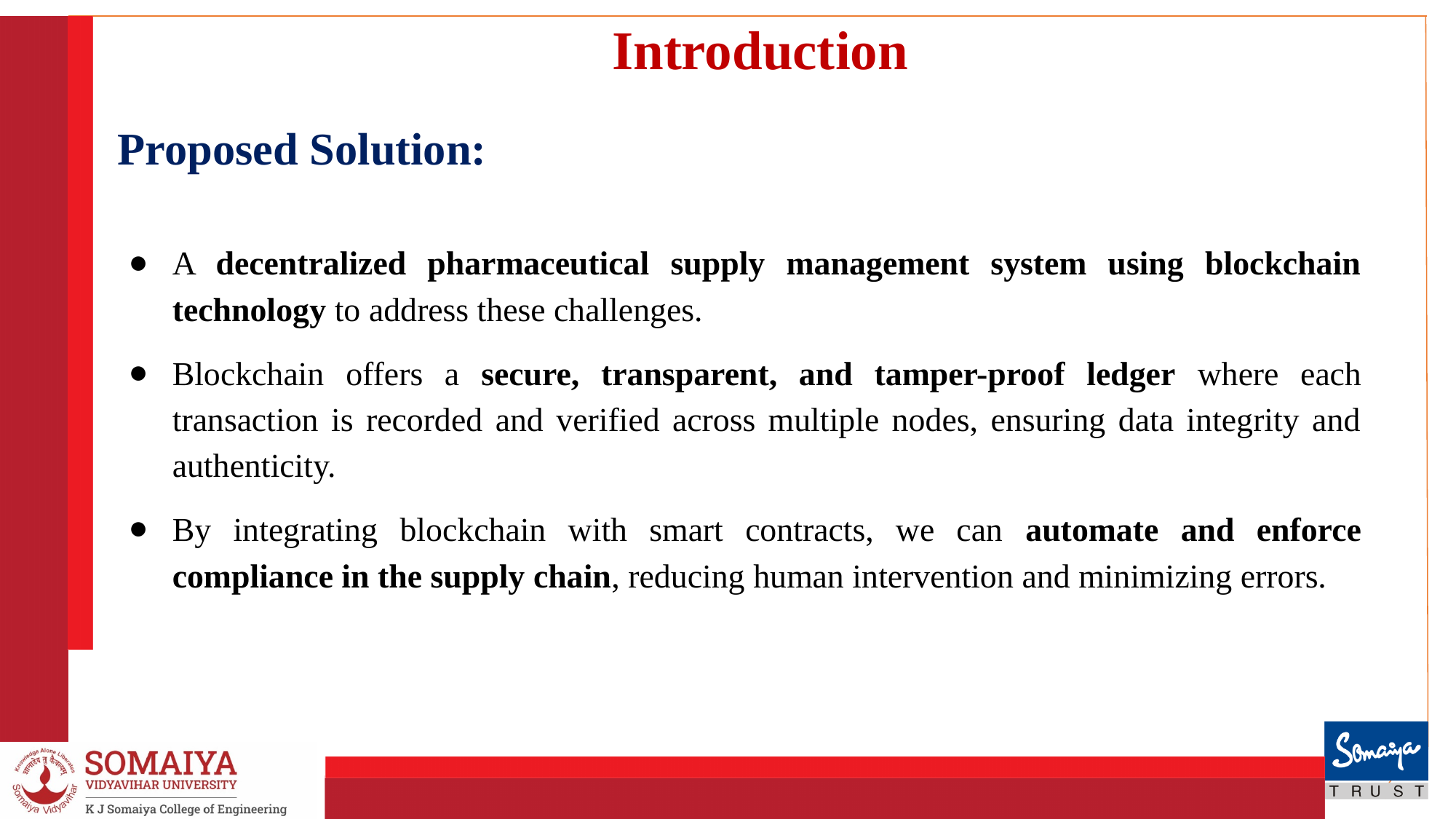

Introduction
Proposed Solution:

A decentralized pharmaceutical supply management system using blockchain technology to address these challenges.
Blockchain offers a secure, transparent, and tamper-proof ledger where each transaction is recorded and verified across multiple nodes, ensuring data integrity and authenticity.
By integrating blockchain with smart contracts, we can automate and enforce compliance in the supply chain, reducing human intervention and minimizing errors.